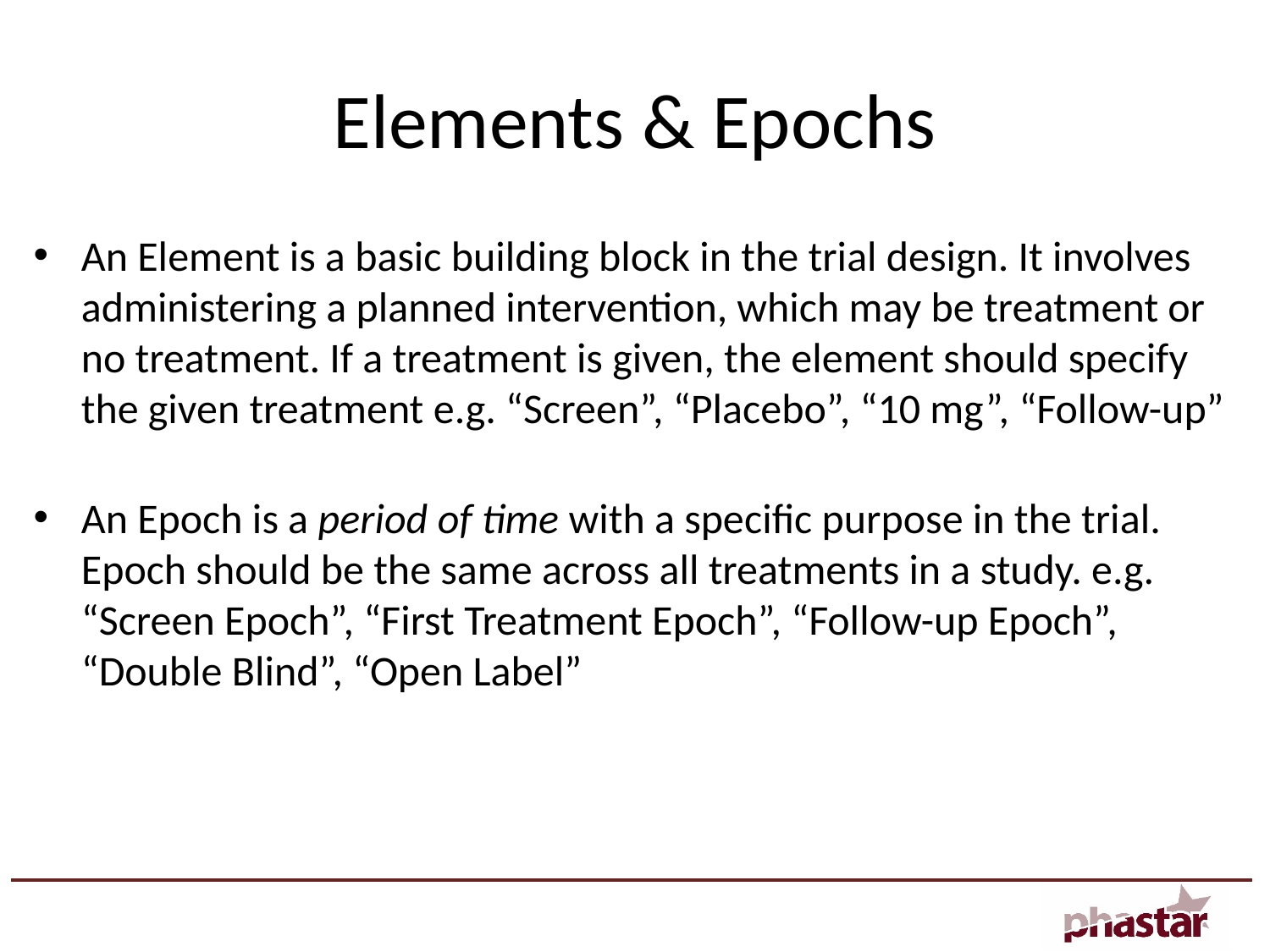

# Elements & Epochs
An Element is a basic building block in the trial design. It involves administering a planned intervention, which may be treatment or no treatment. If a treatment is given, the element should specify the given treatment e.g. “Screen”, “Placebo”, “10 mg”, “Follow-up”
An Epoch is a period of time with a specific purpose in the trial. Epoch should be the same across all treatments in a study. e.g. “Screen Epoch”, “First Treatment Epoch”, “Follow-up Epoch”, “Double Blind”, “Open Label”